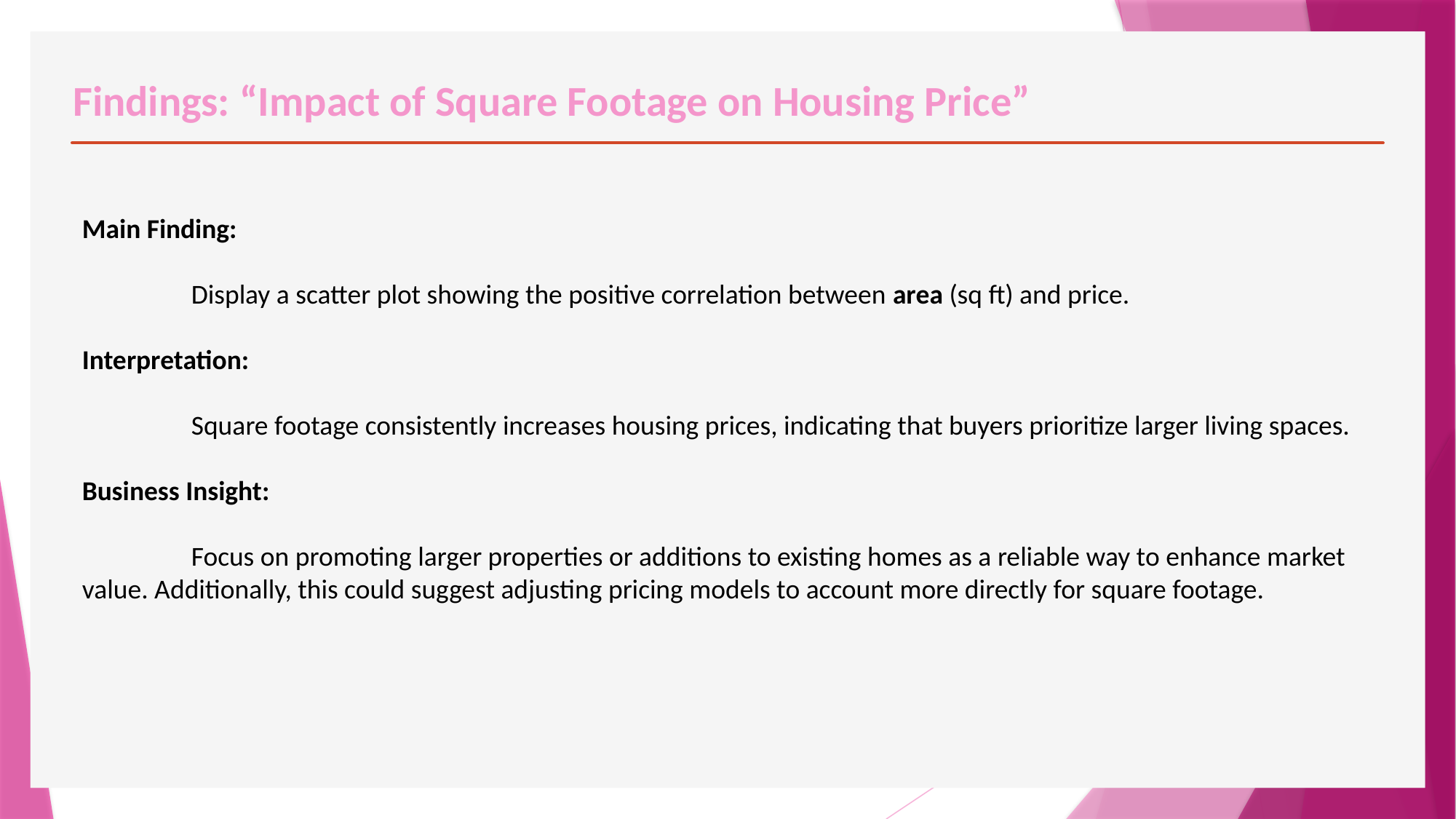

# Findings: “Impact of Square Footage on Housing Price”

Main Finding:

	Display a scatter plot showing the positive correlation between area (sq ft) and price.

Interpretation:

	Square footage consistently increases housing prices, indicating that buyers prioritize larger living spaces.

Business Insight:

	Focus on promoting larger properties or additions to existing homes as a reliable way to enhance market value. Additionally, this could suggest adjusting pricing models to account more directly for square footage.